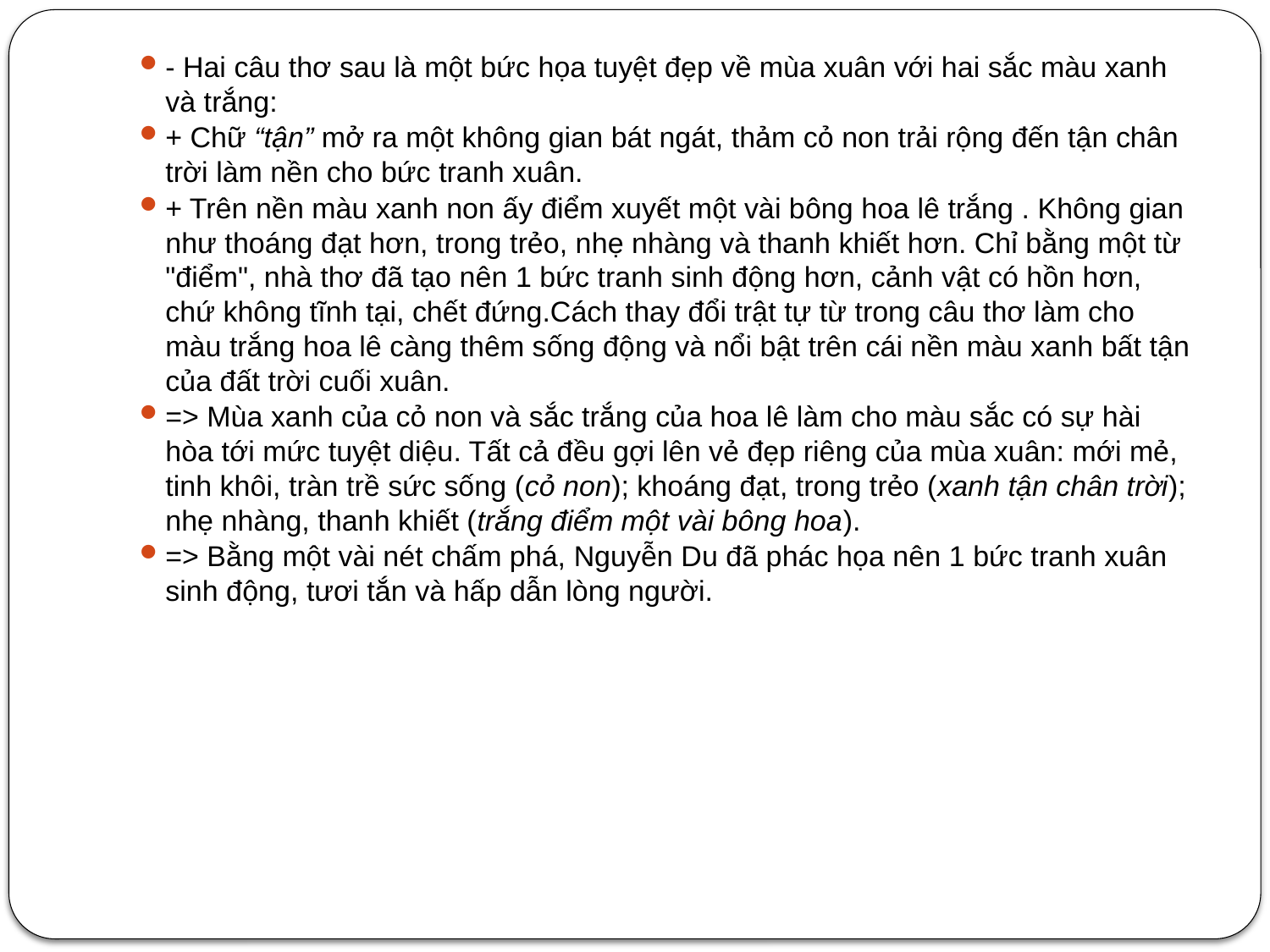

#
- Hai câu thơ sau là một bức họa tuyệt đẹp về mùa xuân với hai sắc màu xanh và trắng:
+ Chữ “tận” mở ra một không gian bát ngát, thảm cỏ non trải rộng đến tận chân trời làm nền cho bức tranh xuân.
+ Trên nền màu xanh non ấy điểm xuyết một vài bông hoa lê trắng . Không gian như thoáng đạt hơn, trong trẻo, nhẹ nhàng và thanh khiết hơn. Chỉ bằng một từ "điểm", nhà thơ đã tạo nên 1 bức tranh sinh động hơn, cảnh vật có hồn hơn, chứ không tĩnh tại, chết đứng.Cách thay đổi trật tự từ trong câu thơ làm cho màu trắng hoa lê càng thêm sống động và nổi bật trên cái nền màu xanh bất tận của đất trời cuối xuân.
=> Mùa xanh của cỏ non và sắc trắng của hoa lê làm cho màu sắc có sự hài hòa tới mức tuyệt diệu. Tất cả đều gợi lên vẻ đẹp riêng của mùa xuân: mới mẻ, tinh khôi, tràn trề sức sống (cỏ non); khoáng đạt, trong trẻo (xanh tận chân trời); nhẹ nhàng, thanh khiết (trắng điểm một vài bông hoa).
=> Bằng một vài nét chấm phá, Nguyễn Du đã phác họa nên 1 bức tranh xuân sinh động, tươi tắn và hấp dẫn lòng người.